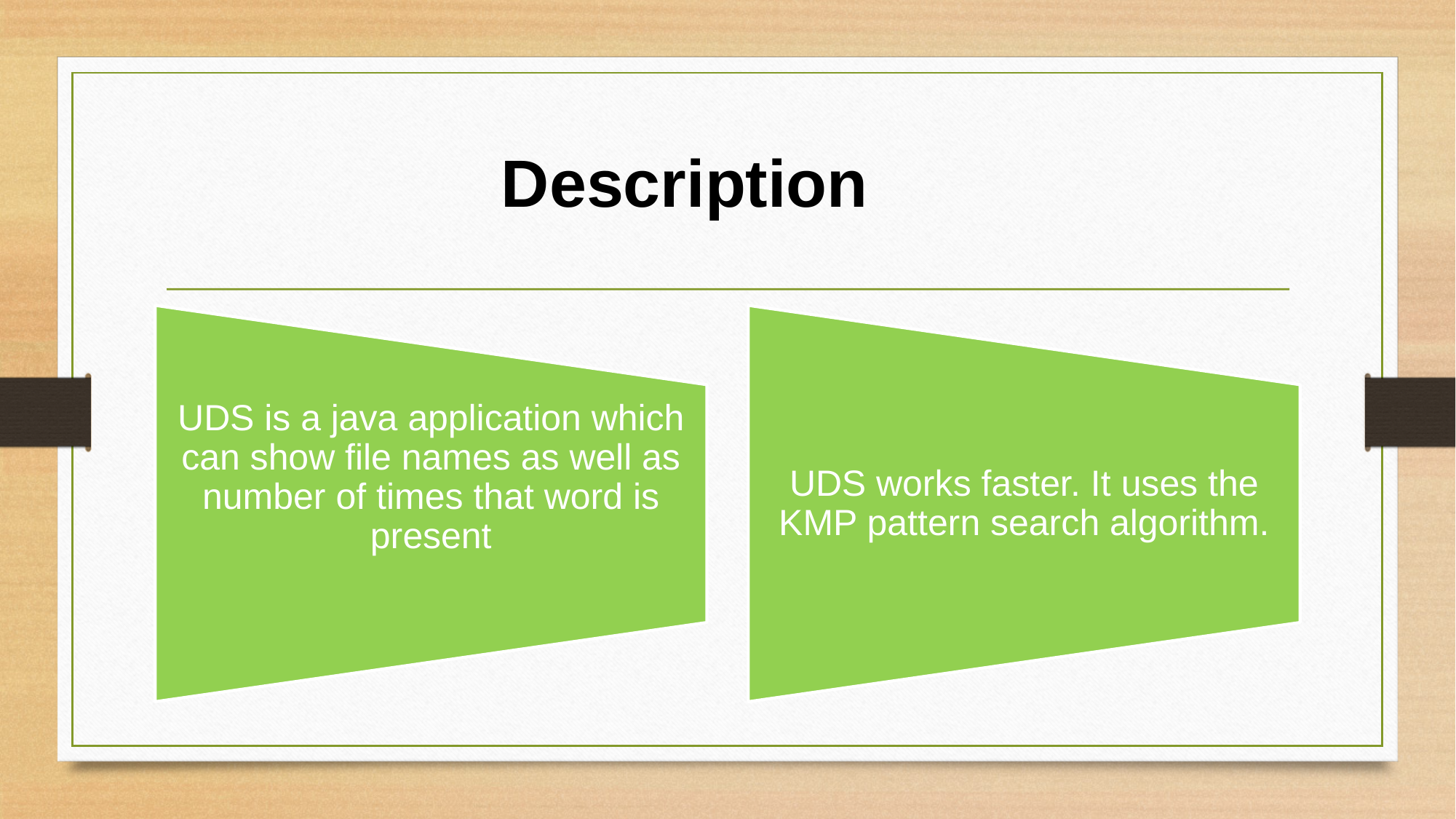

# Description
UDS is a java application which can show file names as well as number of times that word is present

UDS works faster. It uses the KMP pattern search algorithm.